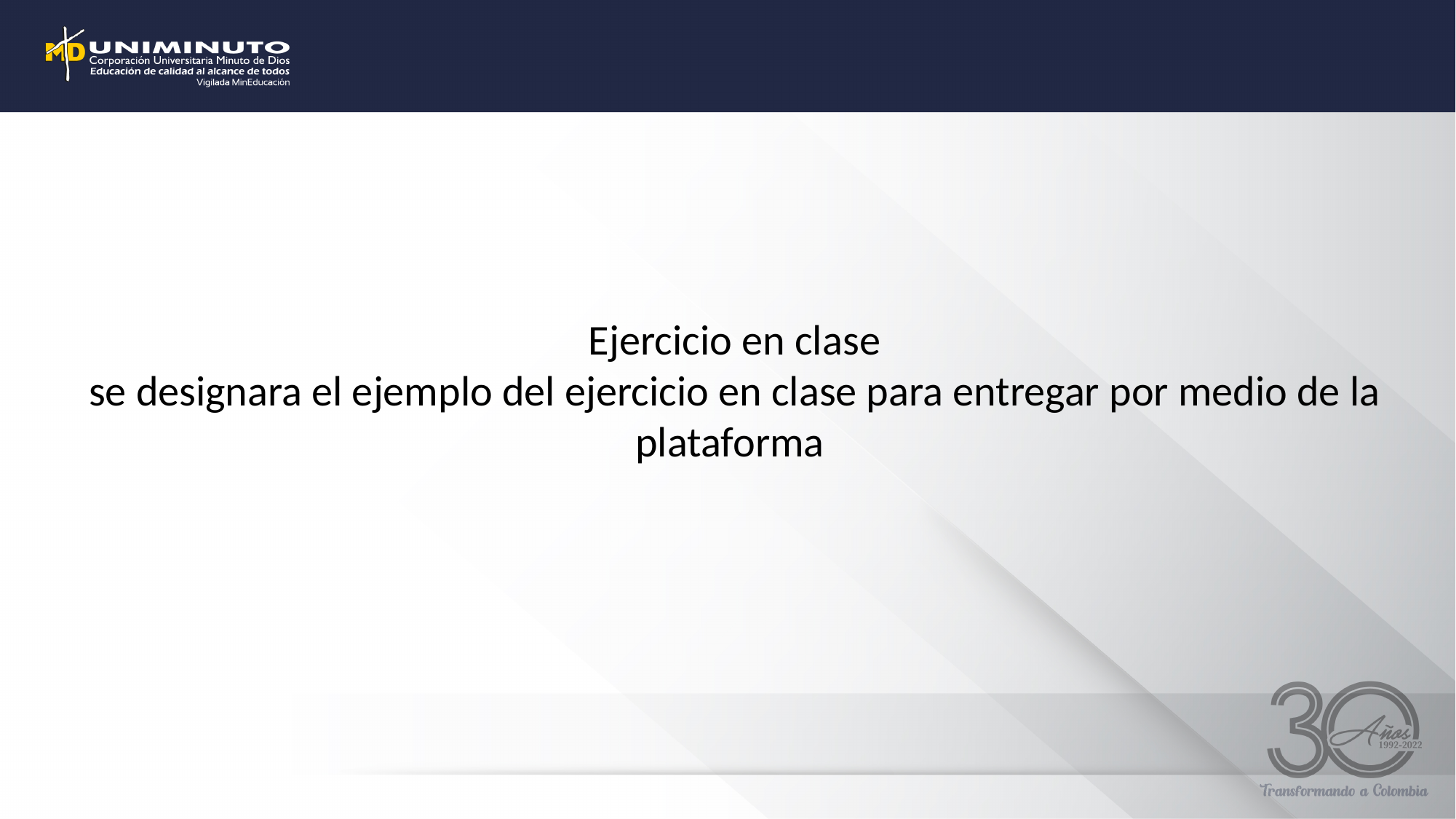

# Ejercicio en clase se designara el ejemplo del ejercicio en clase para entregar por medio de la plataforma